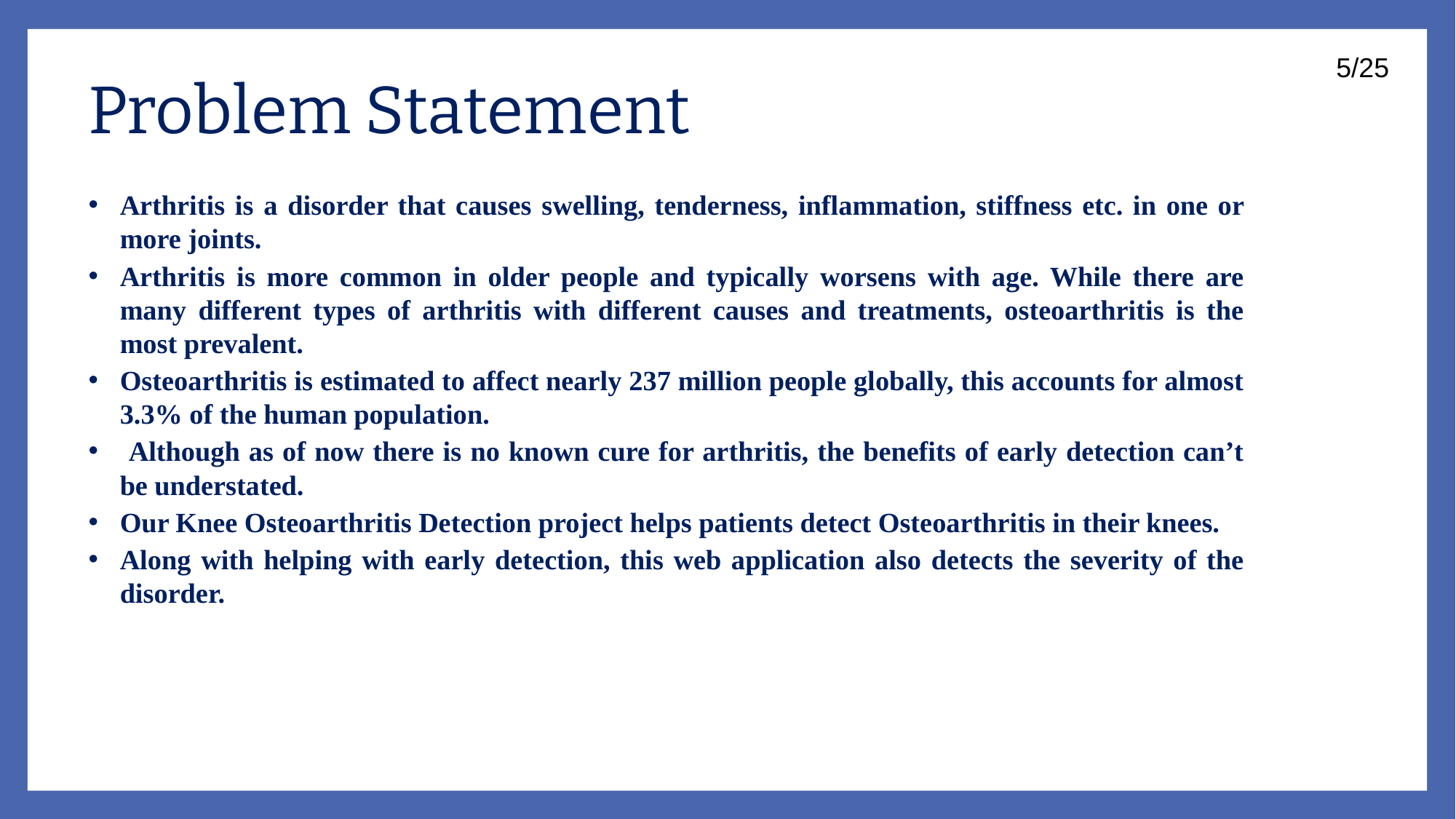

# Problem Statement
5/25
Arthritis is a disorder that causes swelling, tenderness, inflammation, stiffness etc. in one or more joints.
Arthritis is more common in older people and typically worsens with age. While there are many different types of arthritis with different causes and treatments, osteoarthritis is the most prevalent.
Osteoarthritis is estimated to affect nearly 237 million people globally, this accounts for almost 3.3% of the human population.
 Although as of now there is no known cure for arthritis, the benefits of early detection can’t be understated.
Our Knee Osteoarthritis Detection project helps patients detect Osteoarthritis in their knees.
Along with helping with early detection, this web application also detects the severity of the disorder.